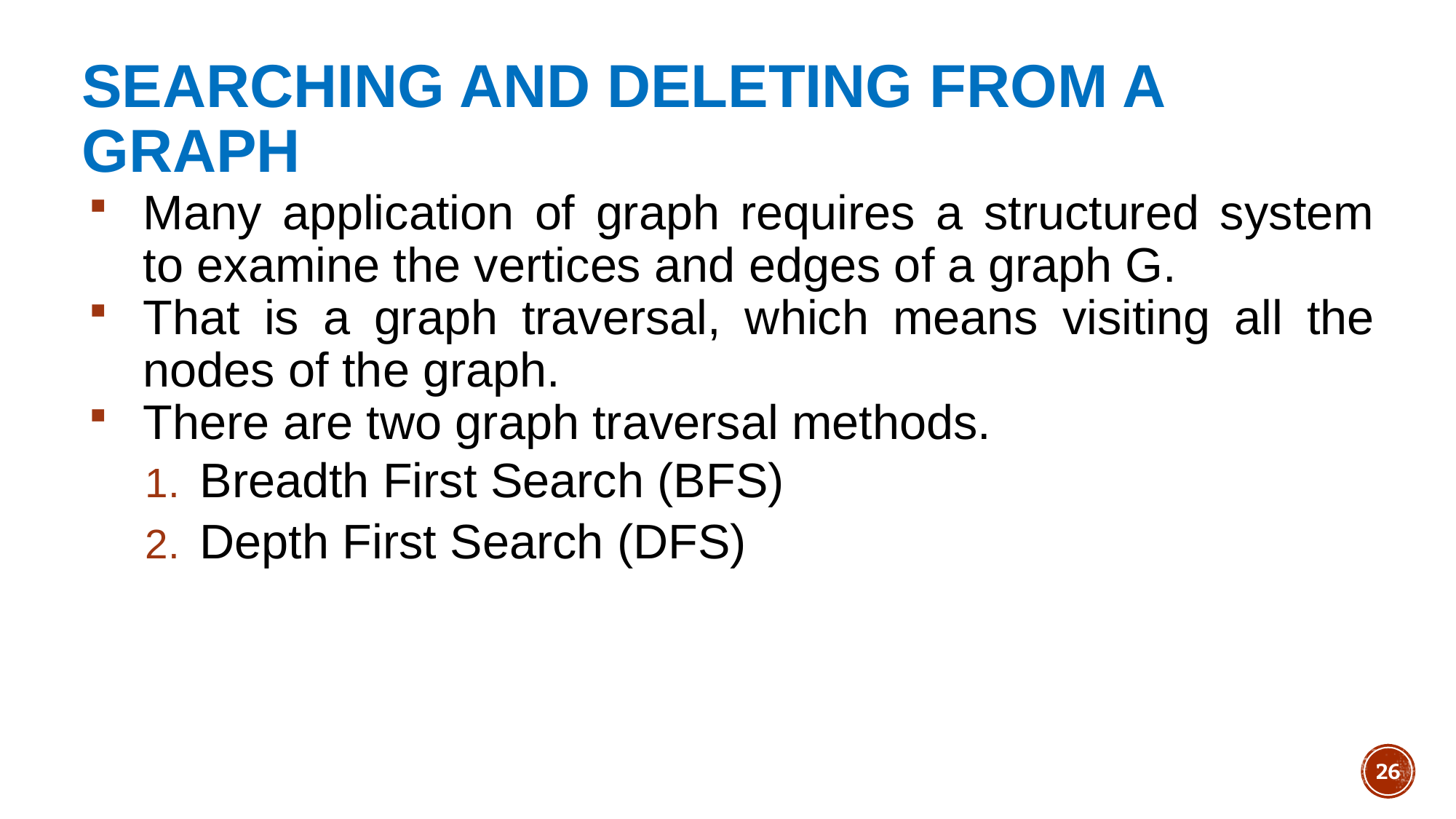

# SEARCHING AND DELETING FROM A GRAPH
Many application of graph requires a structured system to examine the vertices and edges of a graph G.
That is a graph traversal, which means visiting all the nodes of the graph.
There are two graph traversal methods.
Breadth First Search (BFS)
Depth First Search (DFS)
26